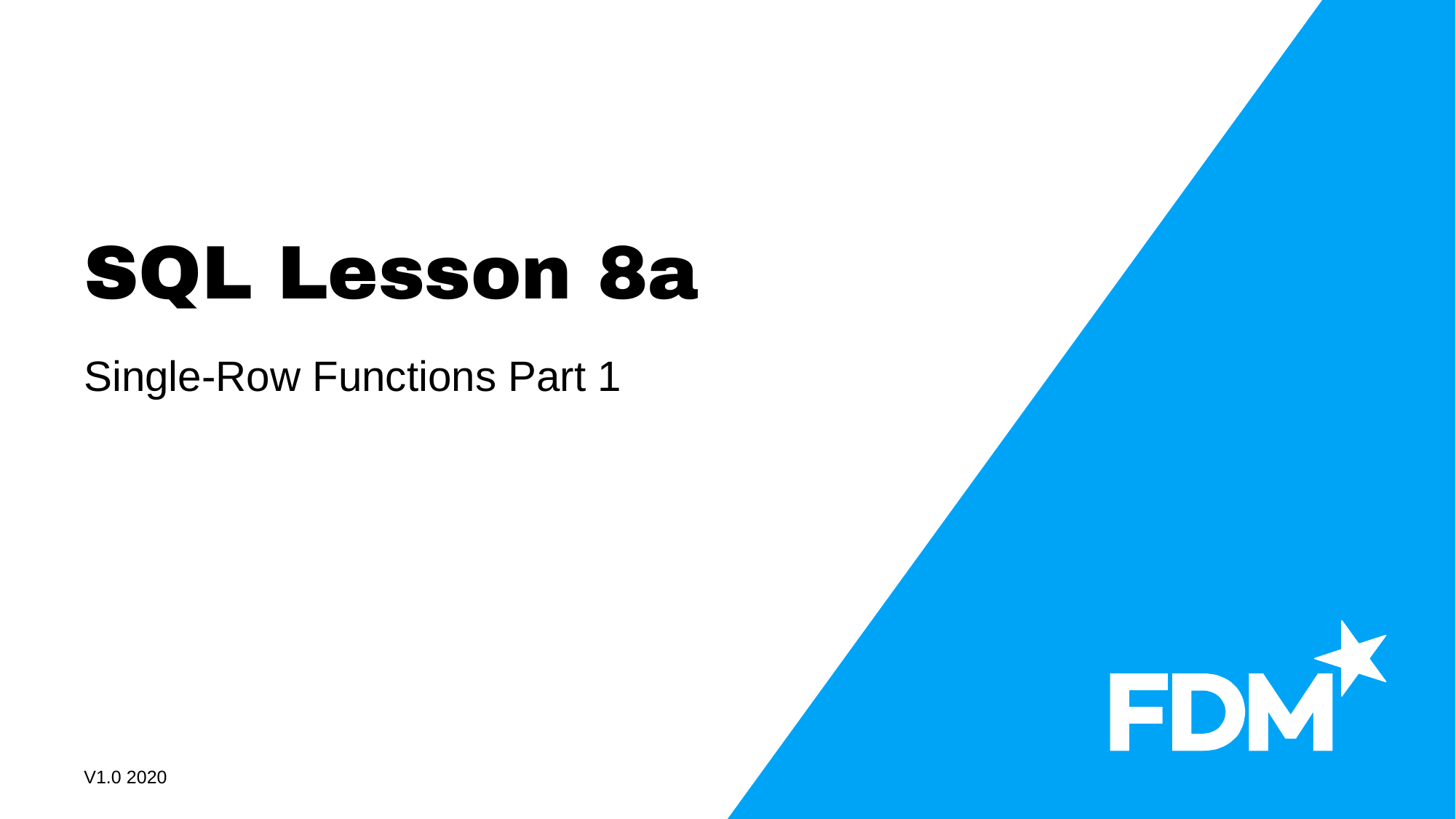

# SQL Lesson 8a
Single-Row Functions Part 1

V1.0 2020